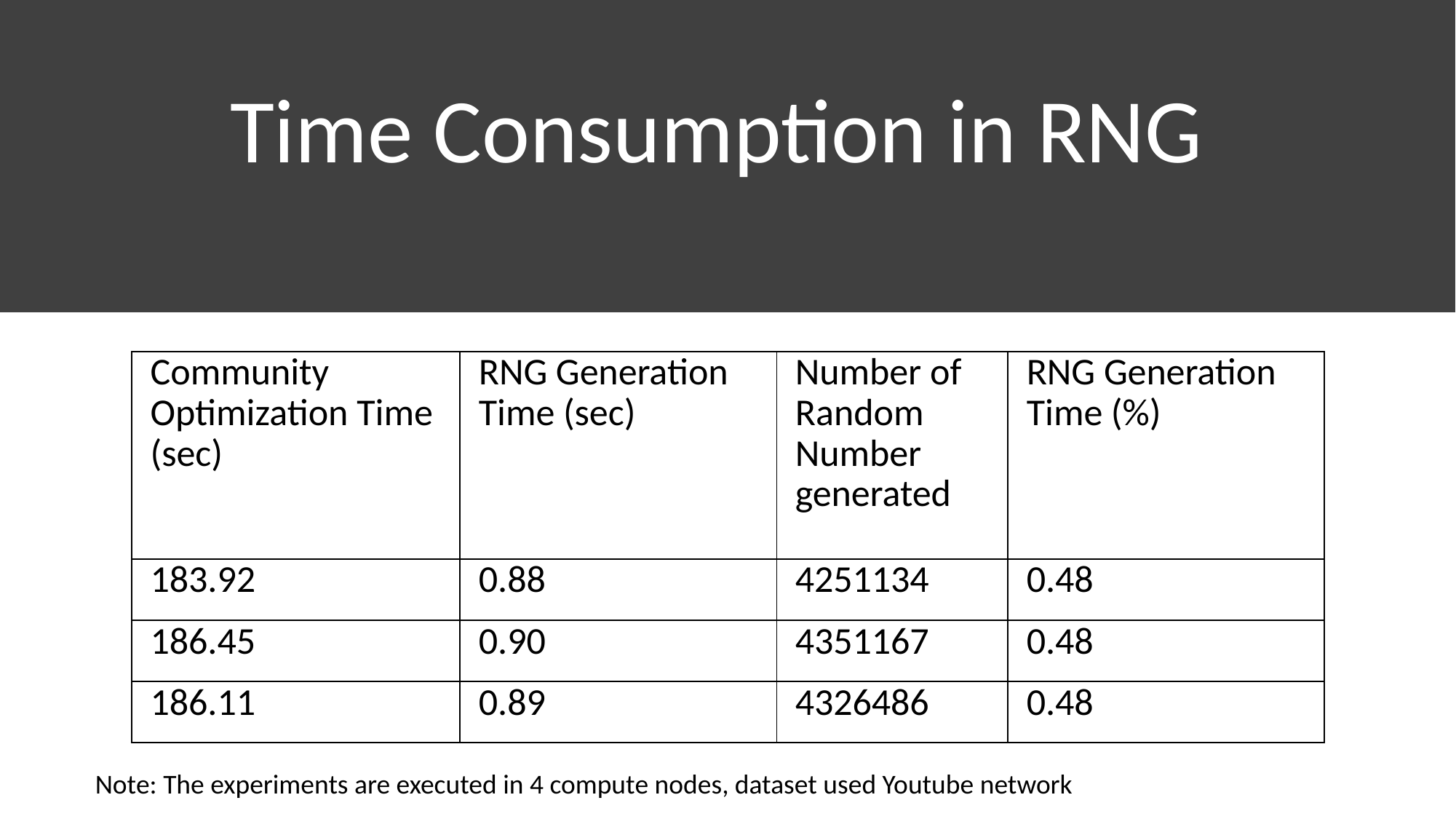

# Time Consumption in RNG
| Community Optimization Time (sec) | RNG Generation Time (sec) | Number of Random Number generated | RNG Generation Time (%) |
| --- | --- | --- | --- |
| 183.92 | 0.88 | 4251134 | 0.48 |
| 186.45 | 0.90 | 4351167 | 0.48 |
| 186.11 | 0.89 | 4326486 | 0.48 |
Note: The experiments are executed in 4 compute nodes, dataset used Youtube network